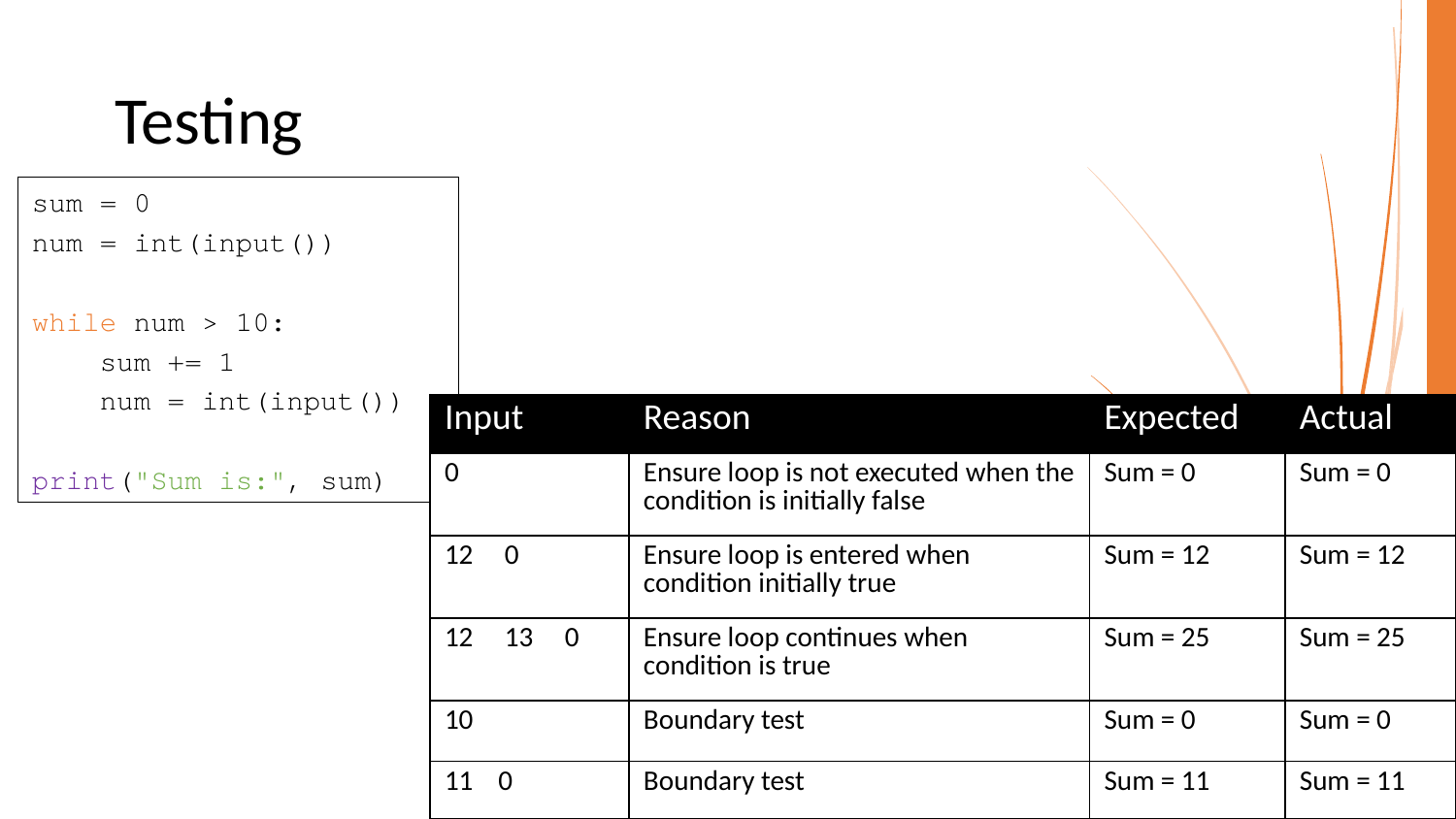

# Testing
sum = 0
num = int(input())

while num > 10:
    sum += 1
    num = int(input())

print("Sum is:", sum)
| Input | Reason | Expected | Actual |
| --- | --- | --- | --- |
| 0 | Ensure loop is not executed when the condition is initially false | Sum = 0 | Sum = 0 |
| 12 0 | Ensure loop is entered when condition initially true | Sum = 12 | Sum = 12 |
| 12 13 0 | Ensure loop continues when condition is true | Sum = 25 | Sum = 25 |
| 10 | Boundary test | Sum = 0 | Sum = 0 |
| 11 0 | Boundary test | Sum = 11 | Sum = 11 |